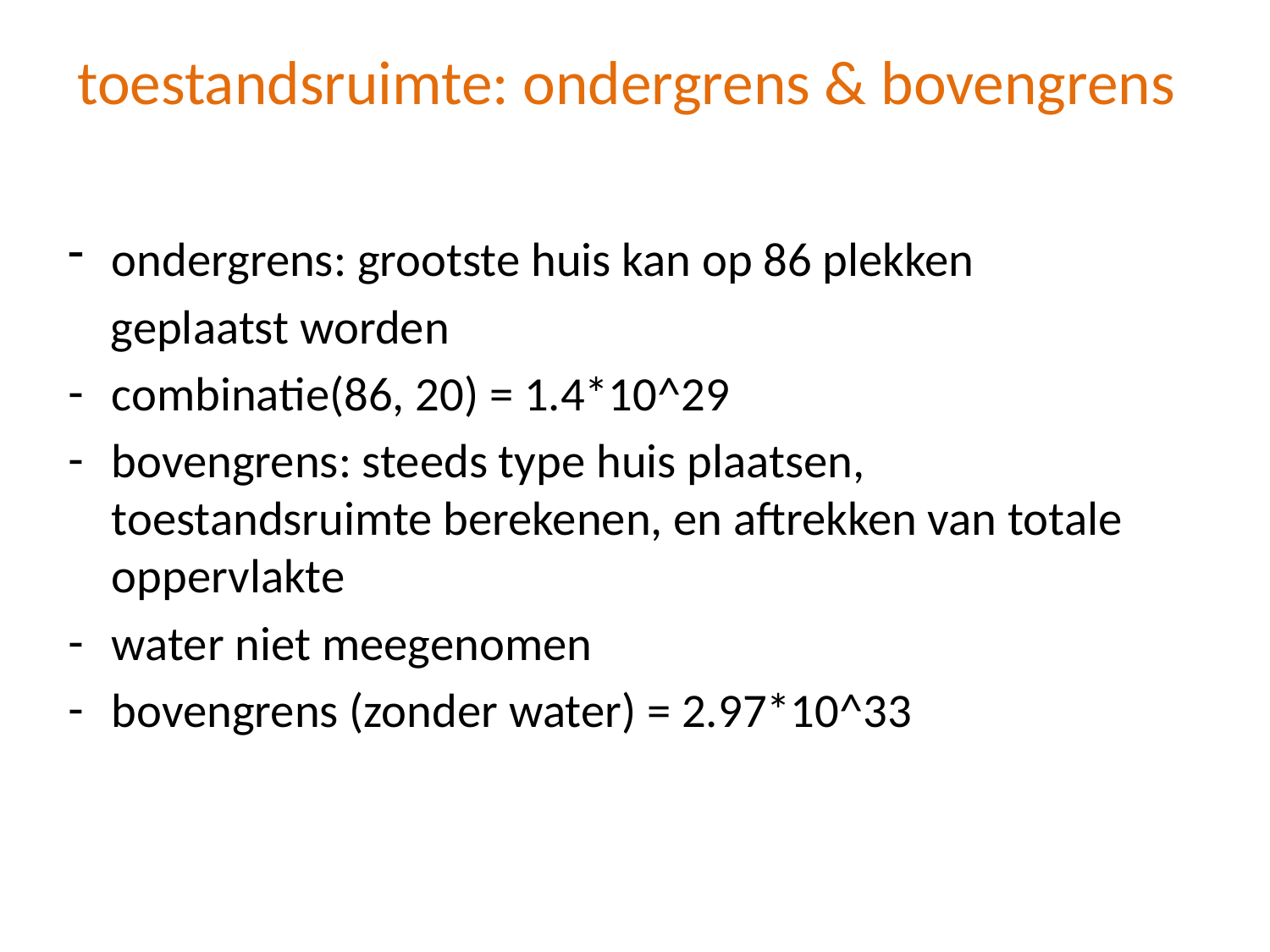

# toestandsruimte: ondergrens & bovengrens
ondergrens: grootste huis kan op 86 plekken
    geplaatst worden
combinatie(86, 20) = 1.4*10^29
bovengrens: steeds type huis plaatsen, toestandsruimte berekenen, en aftrekken van totale oppervlakte
water niet meegenomen
bovengrens (zonder water) = 2.97*10^33